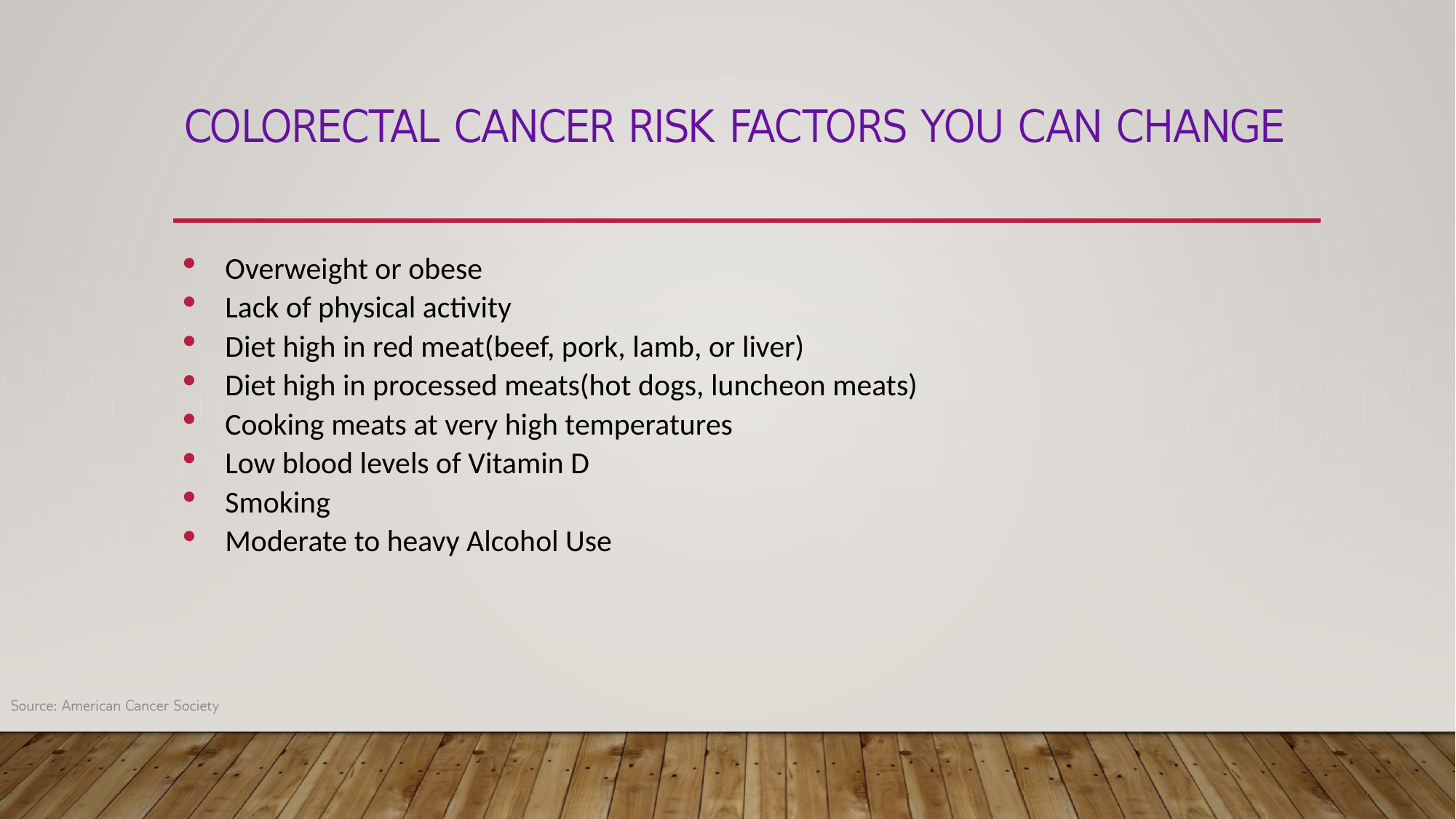

# Colorectal Cancer Risk Factors You Can Change
Overweight or obese
Lack of physical activity
Diet high in red meat(beef, pork, lamb, or liver)
Diet high in processed meats(hot dogs, luncheon meats)
Cooking meats at very high temperatures
Low blood levels of Vitamin D
Smoking
Moderate to heavy Alcohol Use

Source: American Cancer Society